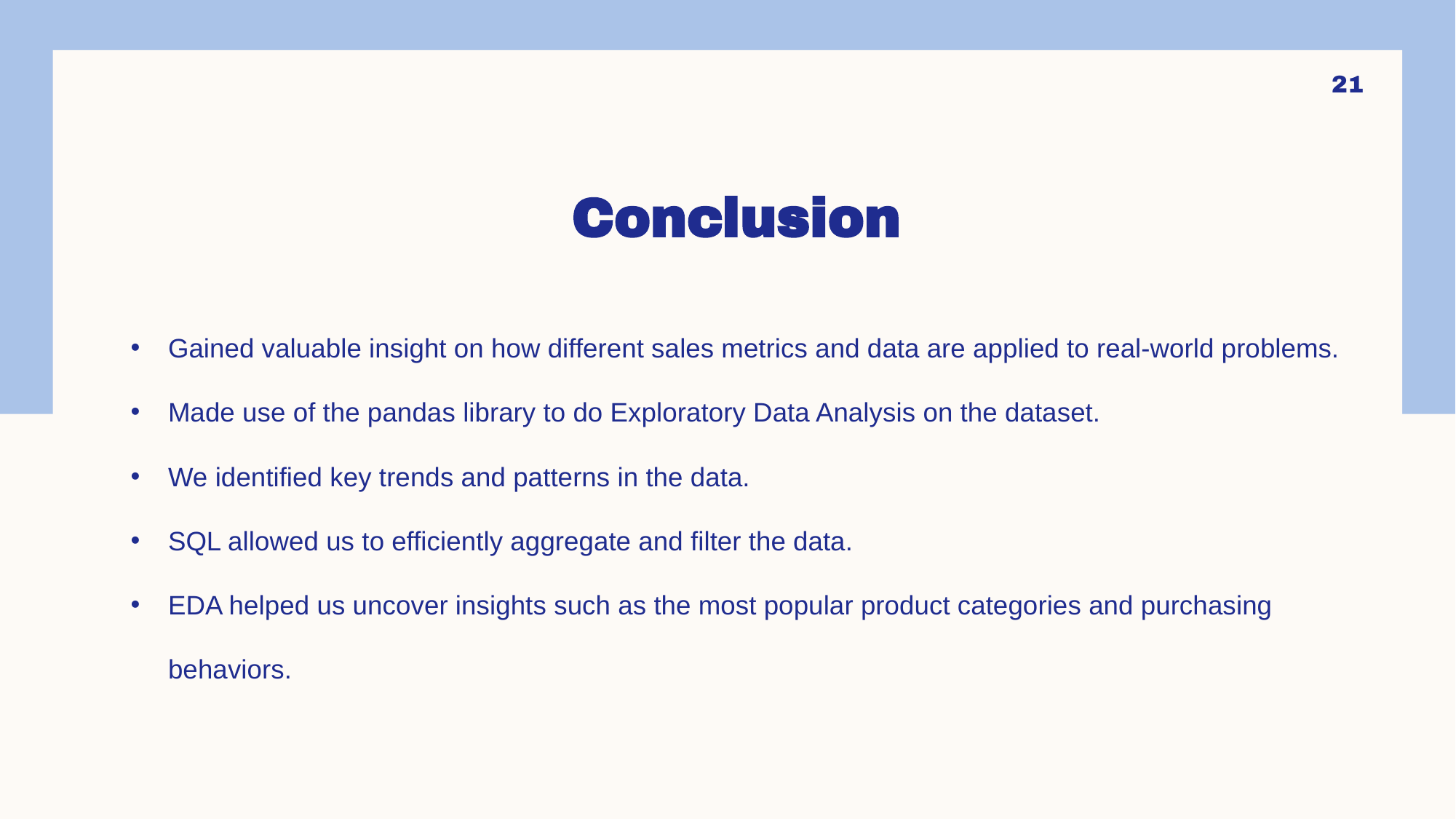

21
# Conclusion
Gained valuable insight on how different sales metrics and data are applied to real-world problems.
Made use of the pandas library to do Exploratory Data Analysis on the dataset.
We identified key trends and patterns in the data.
SQL allowed us to efficiently aggregate and filter the data.
EDA helped us uncover insights such as the most popular product categories and purchasing behaviors.